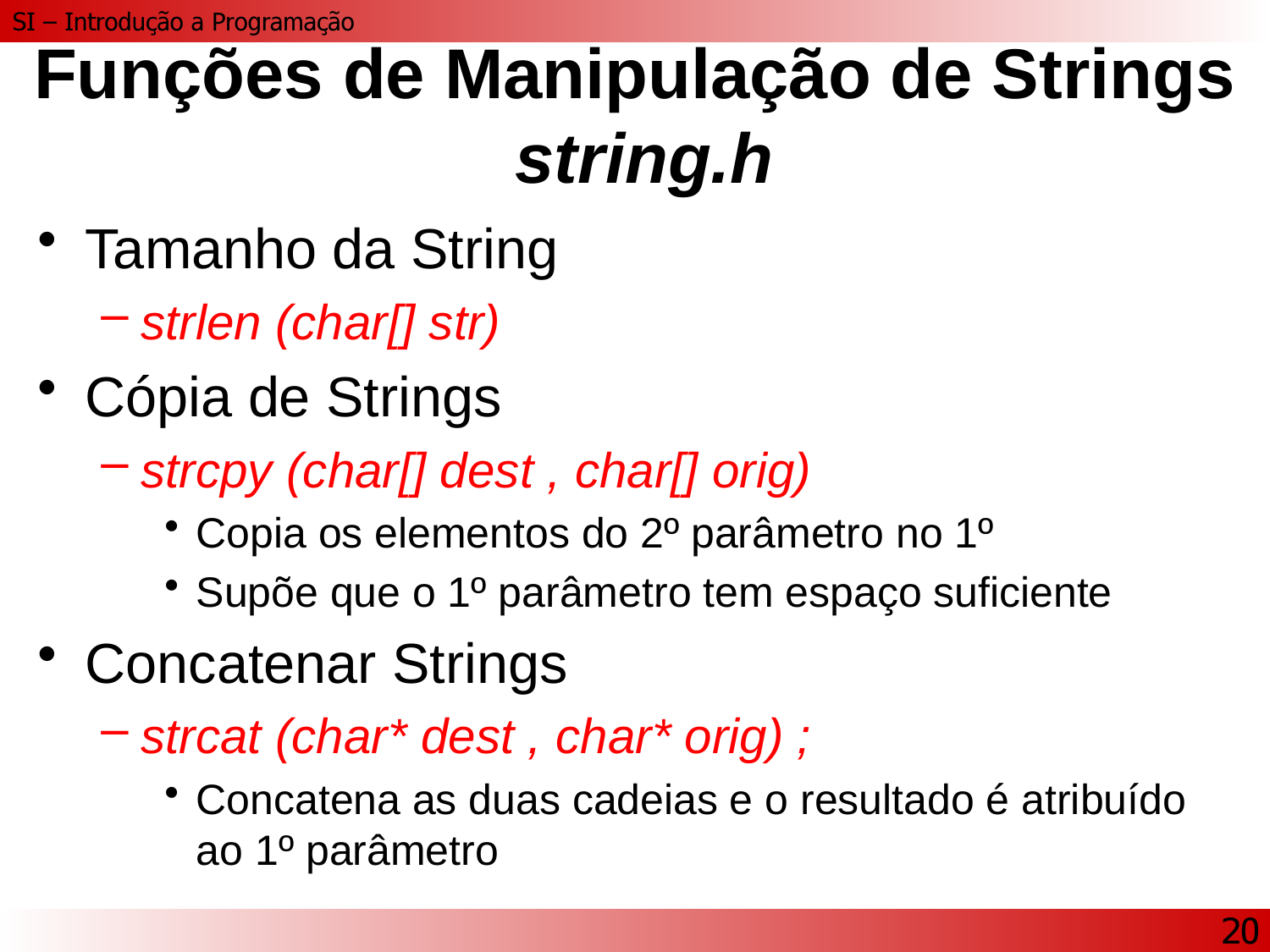

# Funções de Manipulação de Strings string.h
Tamanho da String
strlen (char[] str)
Cópia de Strings
strcpy (char[] dest , char[] orig)
Copia os elementos do 2º parâmetro no 1º
Supõe que o 1º parâmetro tem espaço suficiente
Concatenar Strings
strcat (char* dest , char* orig) ;
Concatena as duas cadeias e o resultado é atribuído ao 1º parâmetro
20